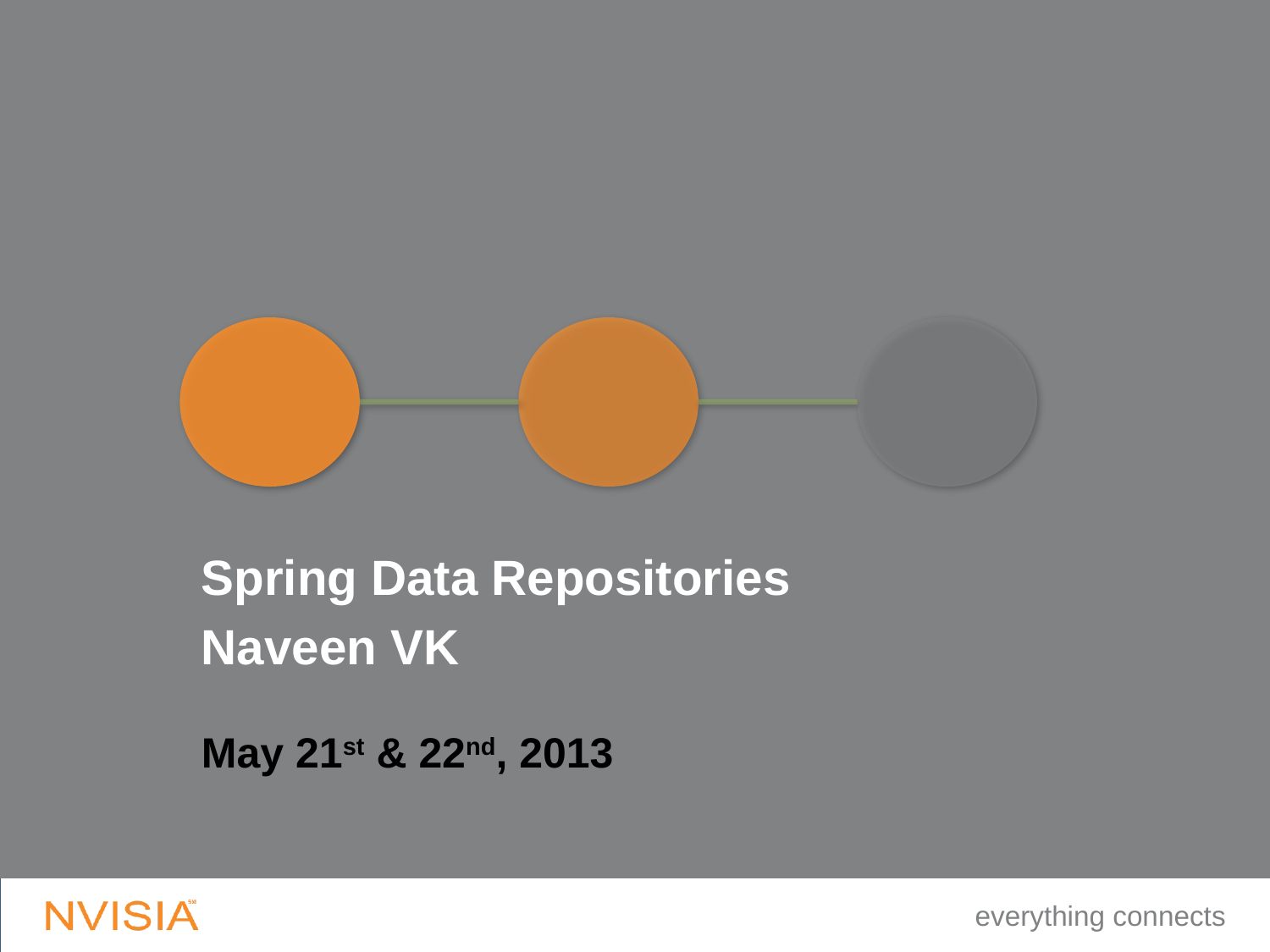

Spring Data Repositories
Naveen VK
May 21st & 22nd, 2013